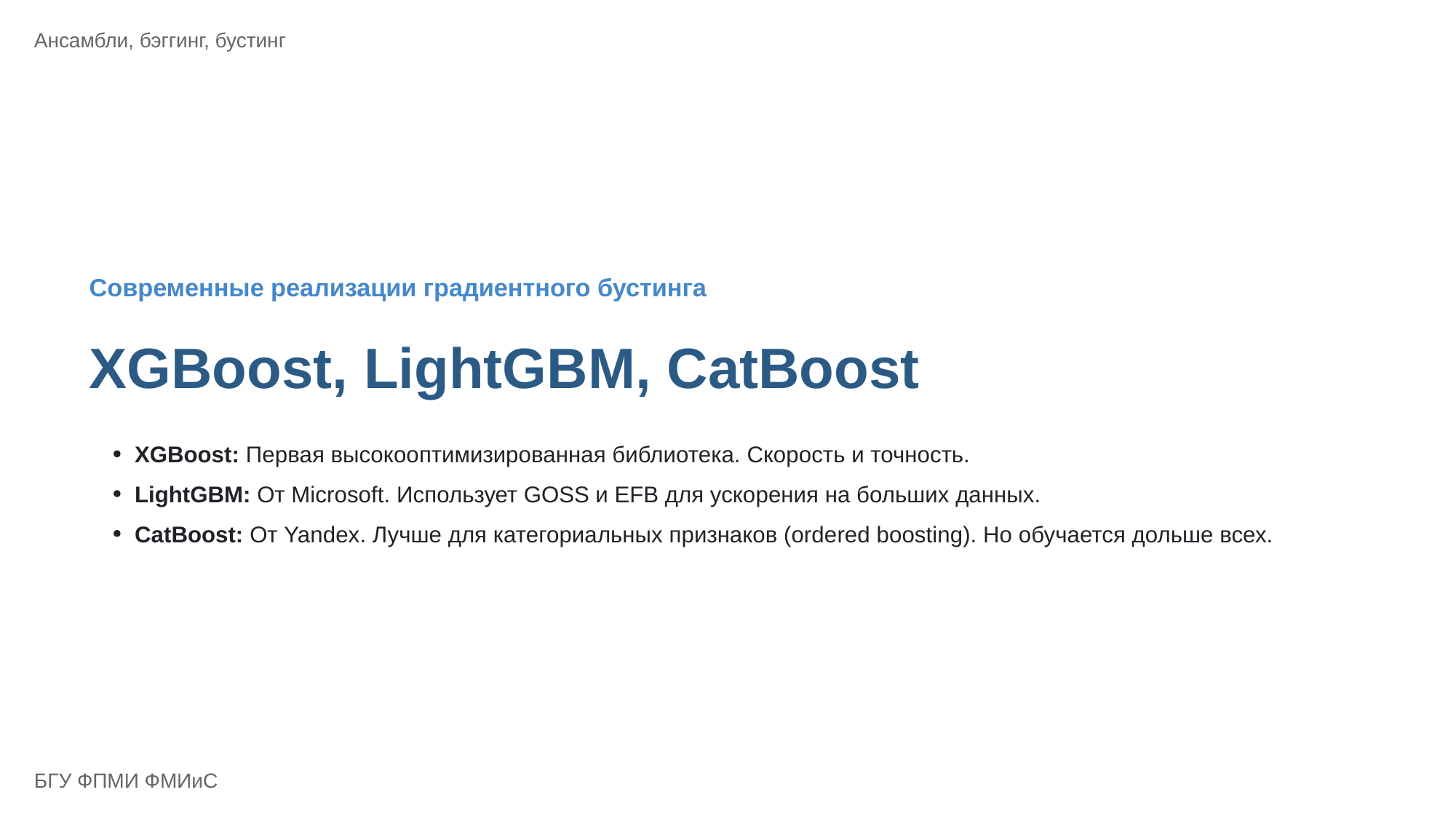

Ансамбли, бэггинг, бустинг
Современные реализации градиентного бустинга
XGBoost, LightGBM, CatBoost
XGBoost: Первая высокооптимизированная библиотека. Скорость и точность.

LightGBM: От Microsoft. Использует GOSS и EFB для ускорения на больших данных.

CatBoost: От Yandex. Лучше для категориальных признаков (ordered boosting). Но обучается дольше всех.

БГУ ФПМИ ФМИиС